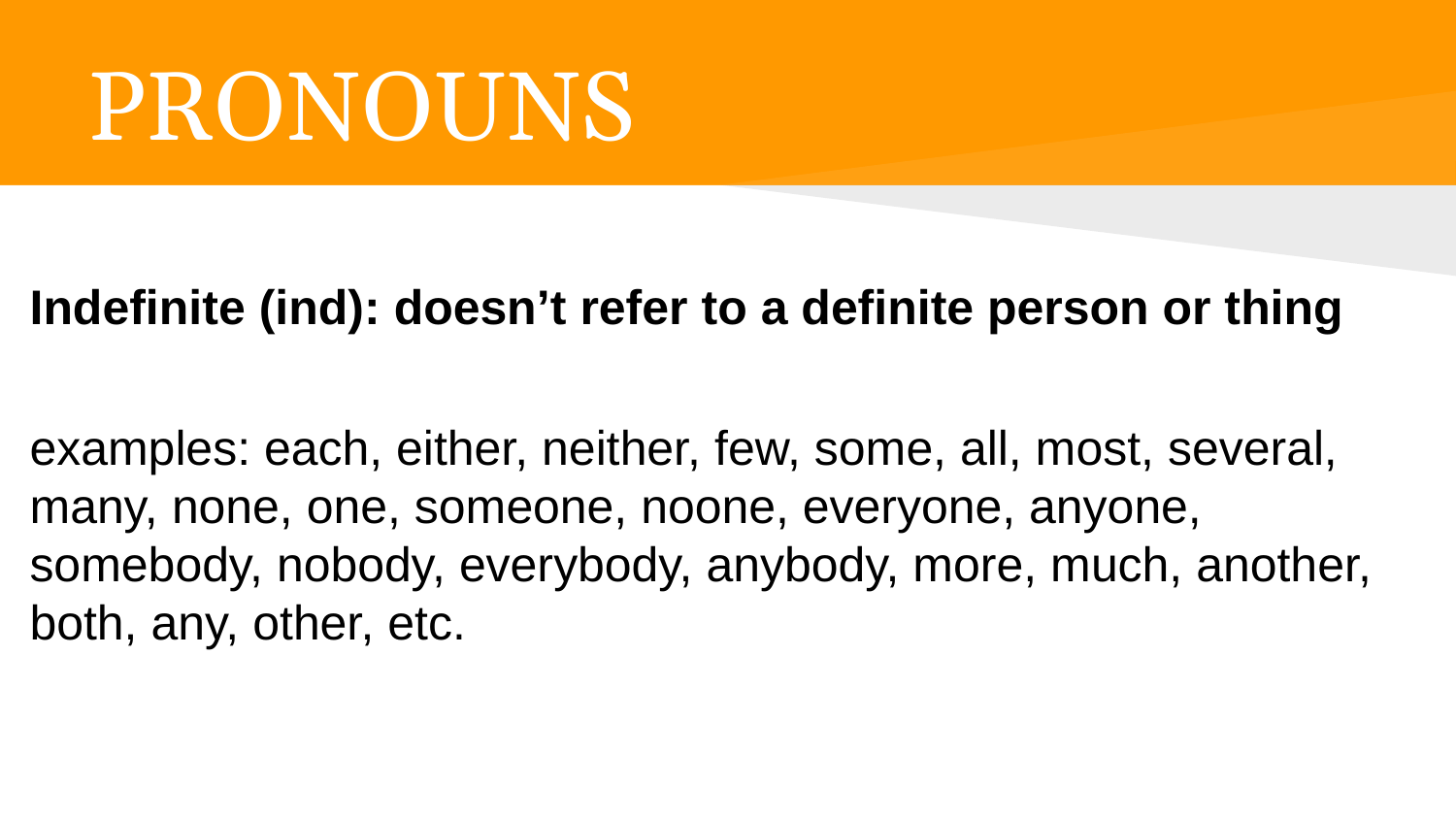

# PRONOUNS

Indefinite (ind): doesn’t refer to a definite person or thing

examples: each, either, neither, few, some, all, most, several, many, none, one, someone, noone, everyone, anyone, somebody, nobody, everybody, anybody, more, much, another, both, any, other, etc.